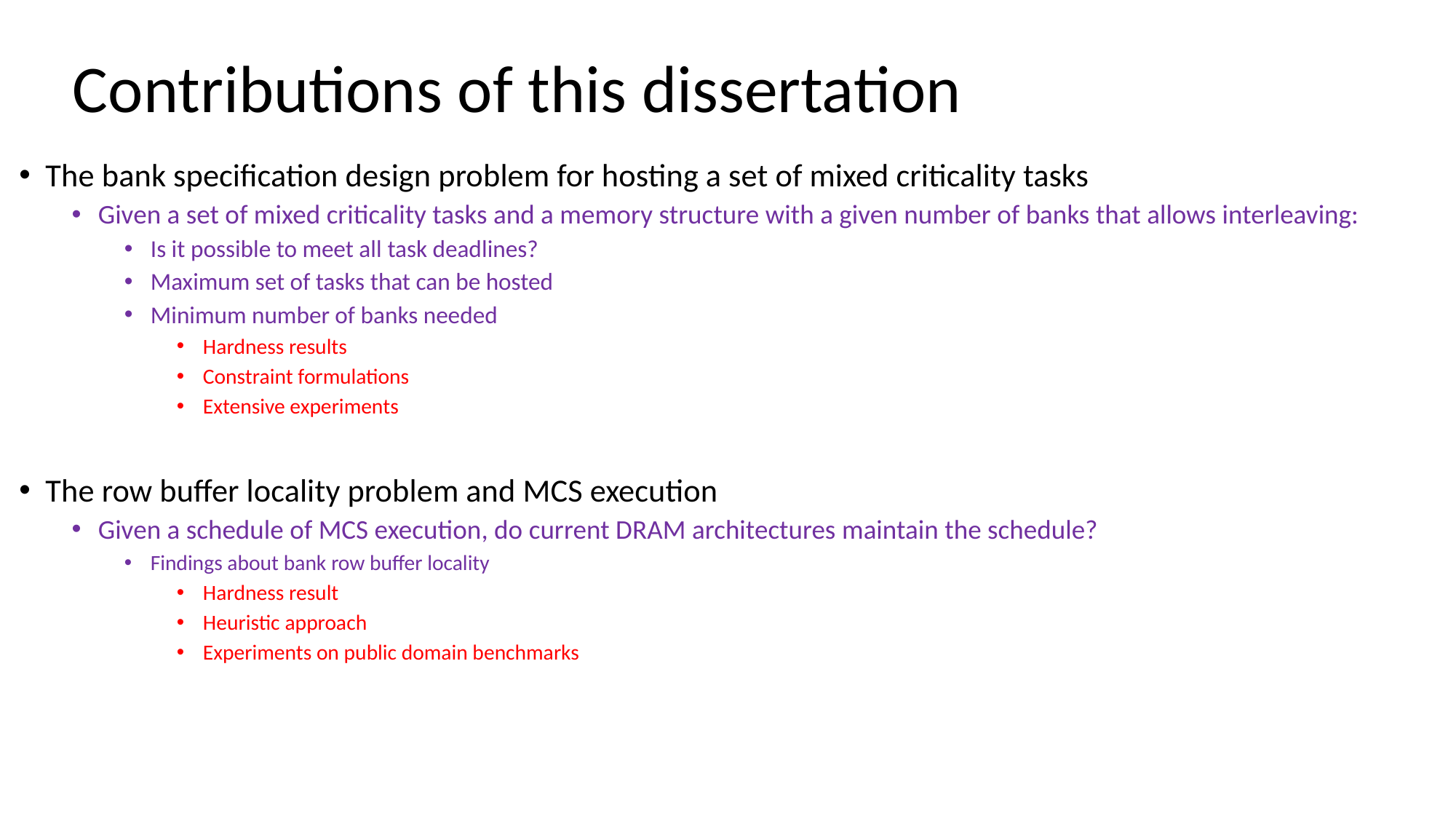

# Contributions of this dissertation
The bank specification design problem for hosting a set of mixed criticality tasks
Given a set of mixed criticality tasks and a memory structure with a given number of banks that allows interleaving:
Is it possible to meet all task deadlines?
Maximum set of tasks that can be hosted
Minimum number of banks needed
Hardness results
Constraint formulations
Extensive experiments

The row buffer locality problem and MCS execution
Given a schedule of MCS execution, do current DRAM architectures maintain the schedule?
Findings about bank row buffer locality
Hardness result
Heuristic approach
Experiments on public domain benchmarks

6